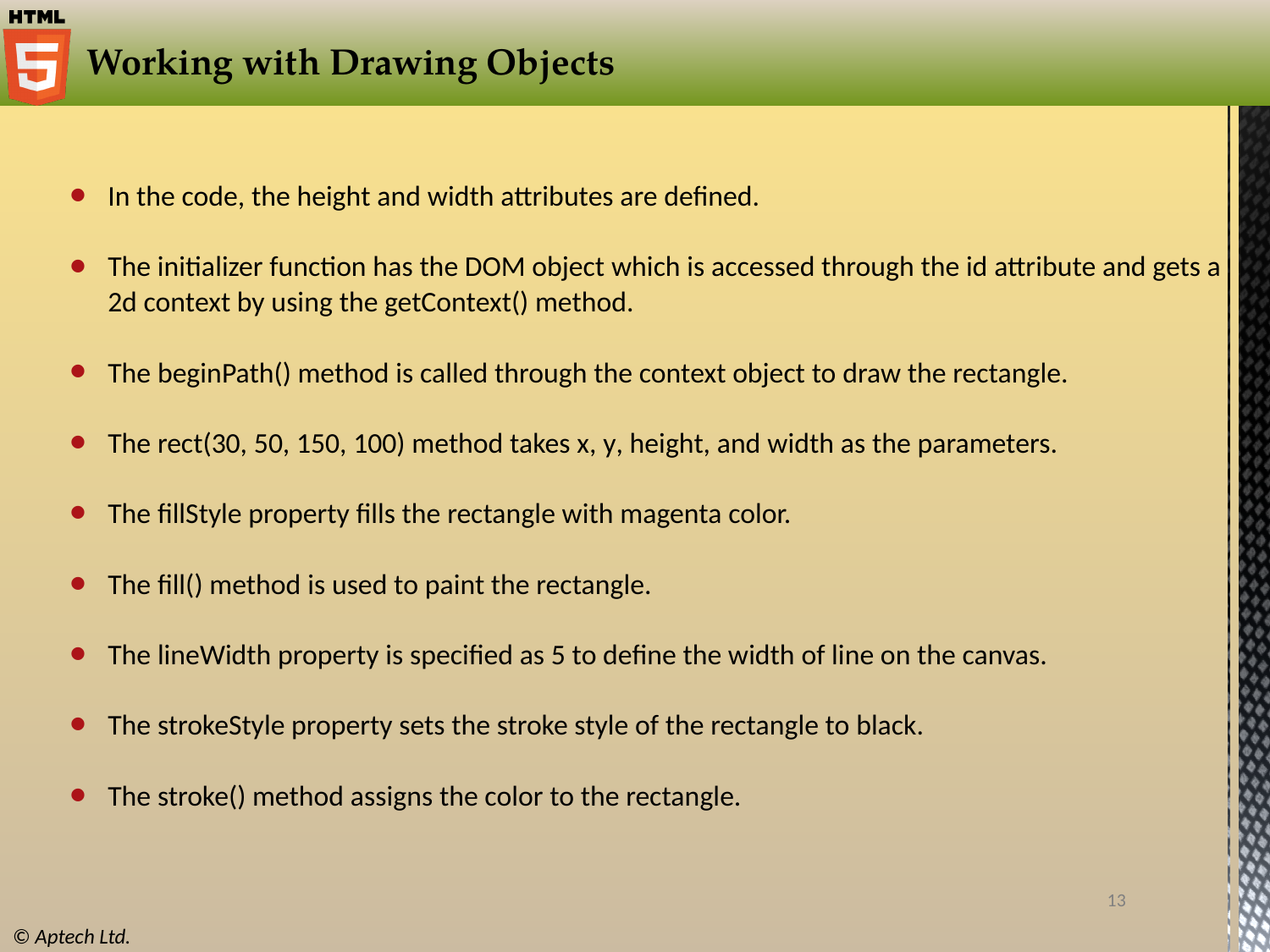

# Working with Drawing Objects
In the code, the height and width attributes are defined.

The initializer function has the DOM object which is accessed through the id attribute and gets a 2d context by using the getContext() method.

The beginPath() method is called through the context object to draw the rectangle.

The rect(30, 50, 150, 100) method takes x, y, height, and width as the parameters.

The fillStyle property fills the rectangle with magenta color.

The fill() method is used to paint the rectangle.

The lineWidth property is specified as 5 to define the width of line on the canvas.

The strokeStyle property sets the stroke style of the rectangle to black.

The stroke() method assigns the color to the rectangle.
13